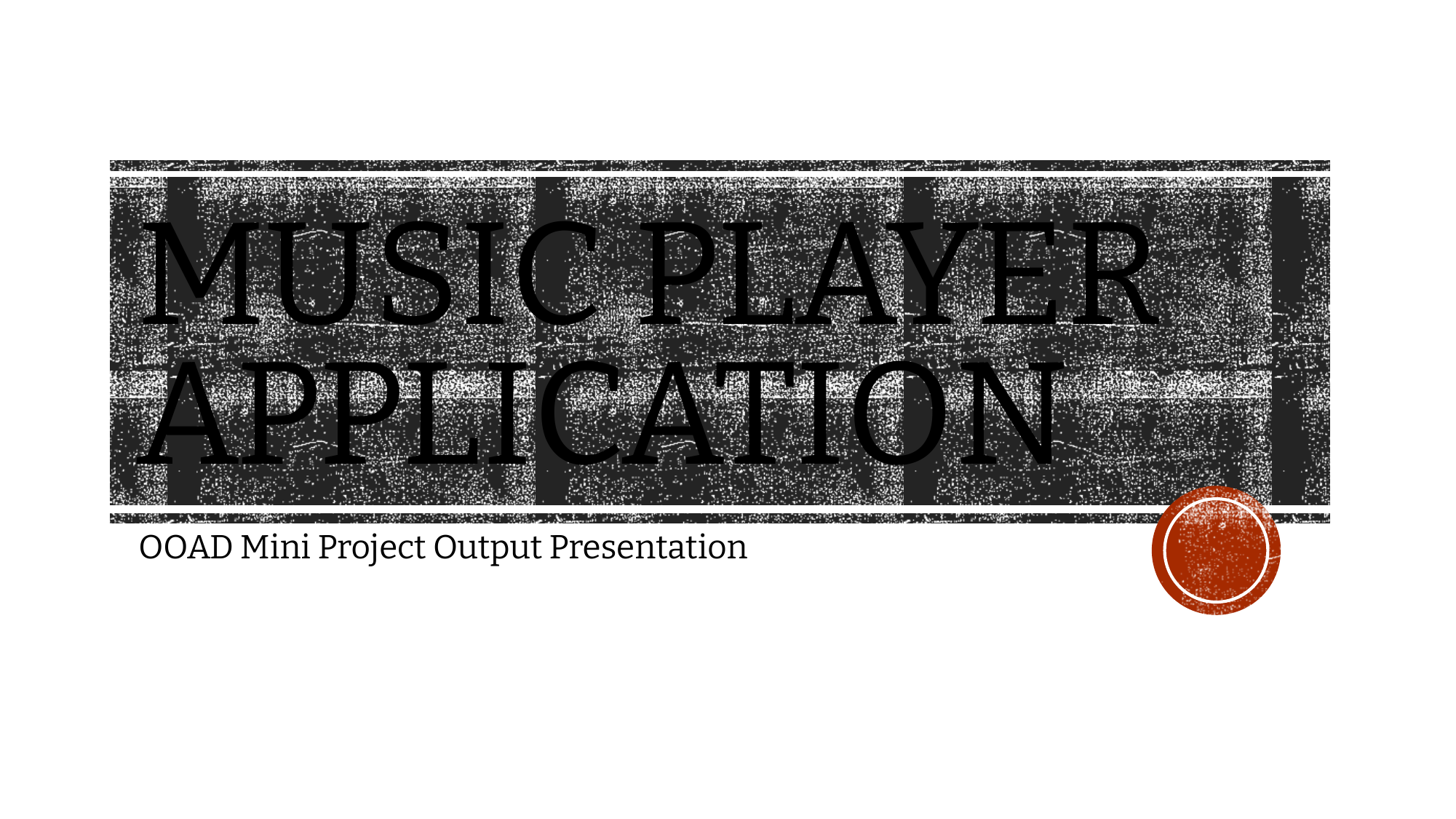

# Music Player Application
OOAD Mini Project Output Presentation